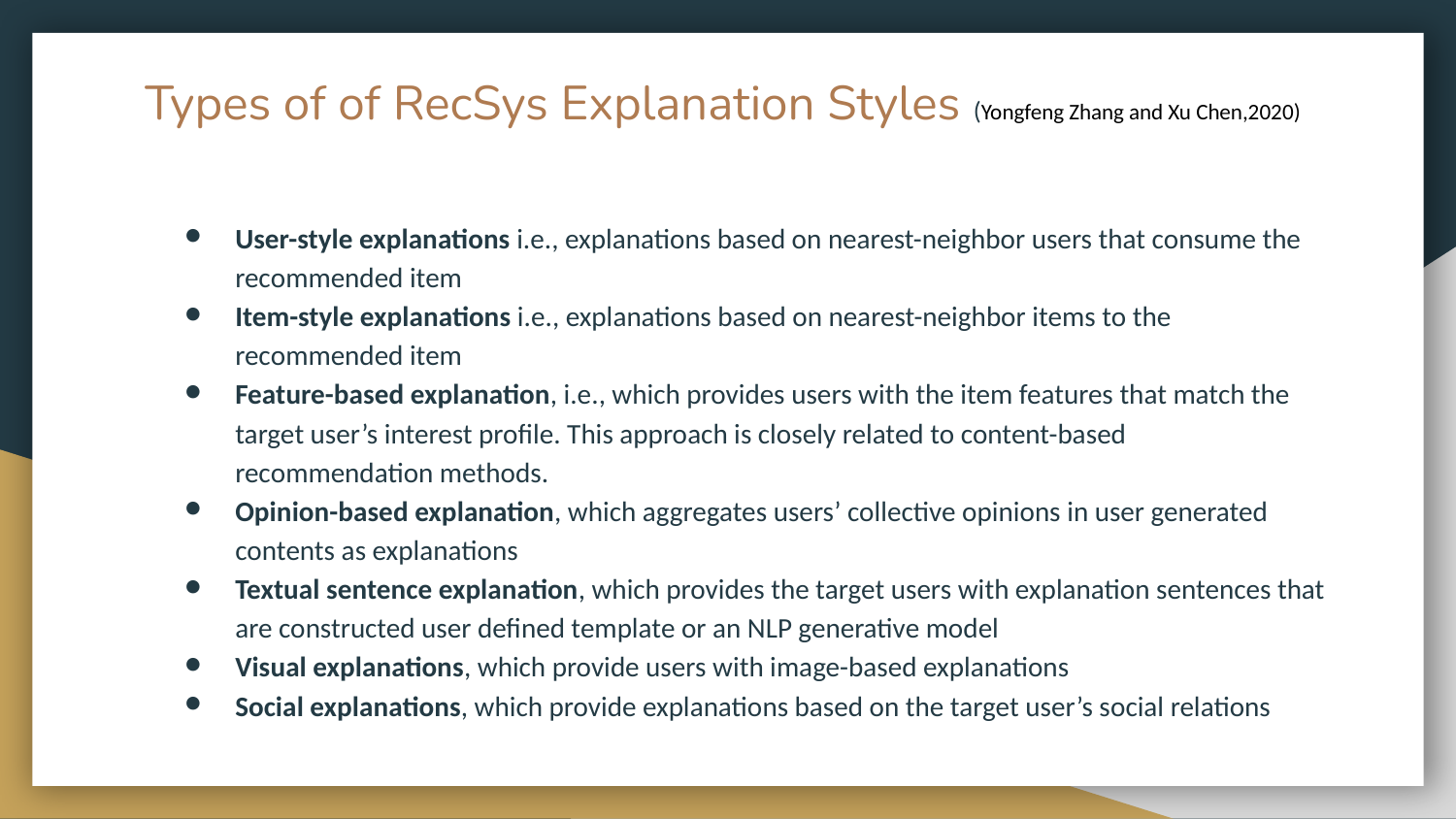

# Types of of RecSys Explanation Styles (Yongfeng Zhang and Xu Chen,2020)
User-style explanations i.e., explanations based on nearest-neighbor users that consume the recommended item
Item-style explanations i.e., explanations based on nearest-neighbor items to the recommended item
Feature-based explanation, i.e., which provides users with the item features that match the target user’s interest profile. This approach is closely related to content-based recommendation methods.
Opinion-based explanation, which aggregates users’ collective opinions in user generated contents as explanations
Textual sentence explanation, which provides the target users with explanation sentences that are constructed user defined template or an NLP generative model
Visual explanations, which provide users with image-based explanations
Social explanations, which provide explanations based on the target user’s social relations